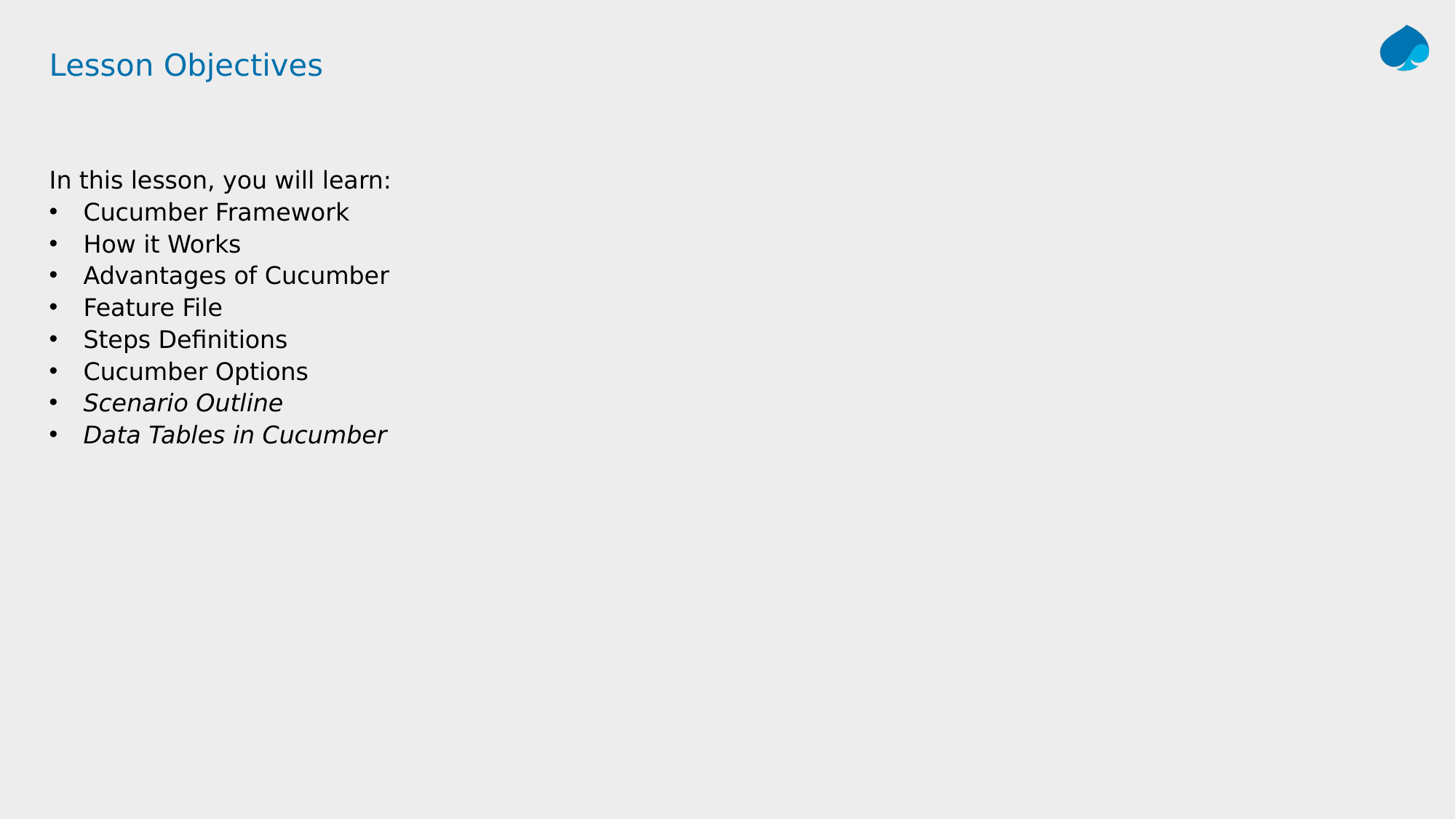

# Lesson Objectives
In this lesson, you will learn:
Cucumber Framework
How it Works
Advantages of Cucumber
Feature File
Steps Definitions
Cucumber Options
Scenario Outline
Data Tables in Cucumber